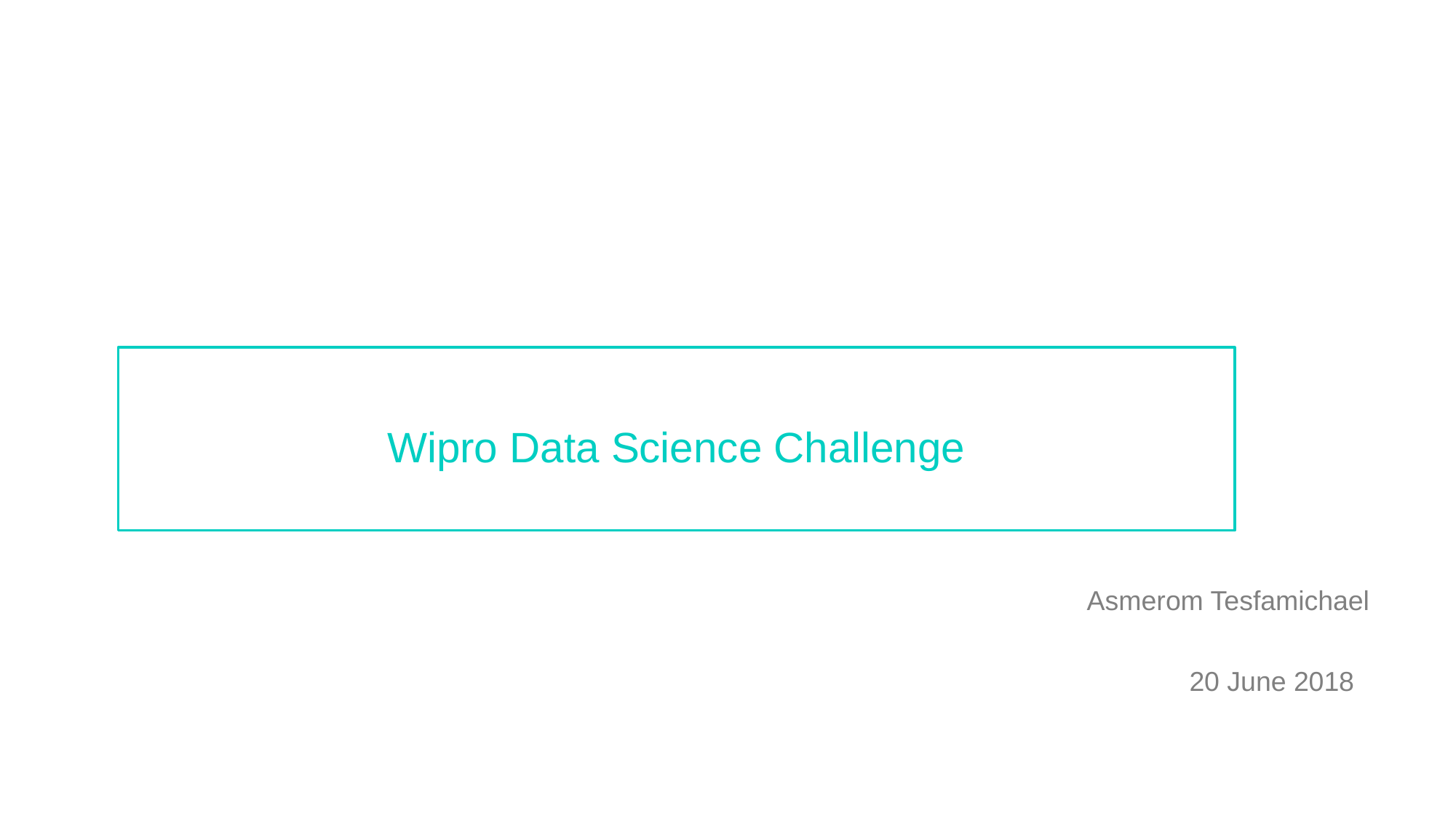

# Wipro Data Science Challenge
Asmerom Tesfamichael
20 June 2018